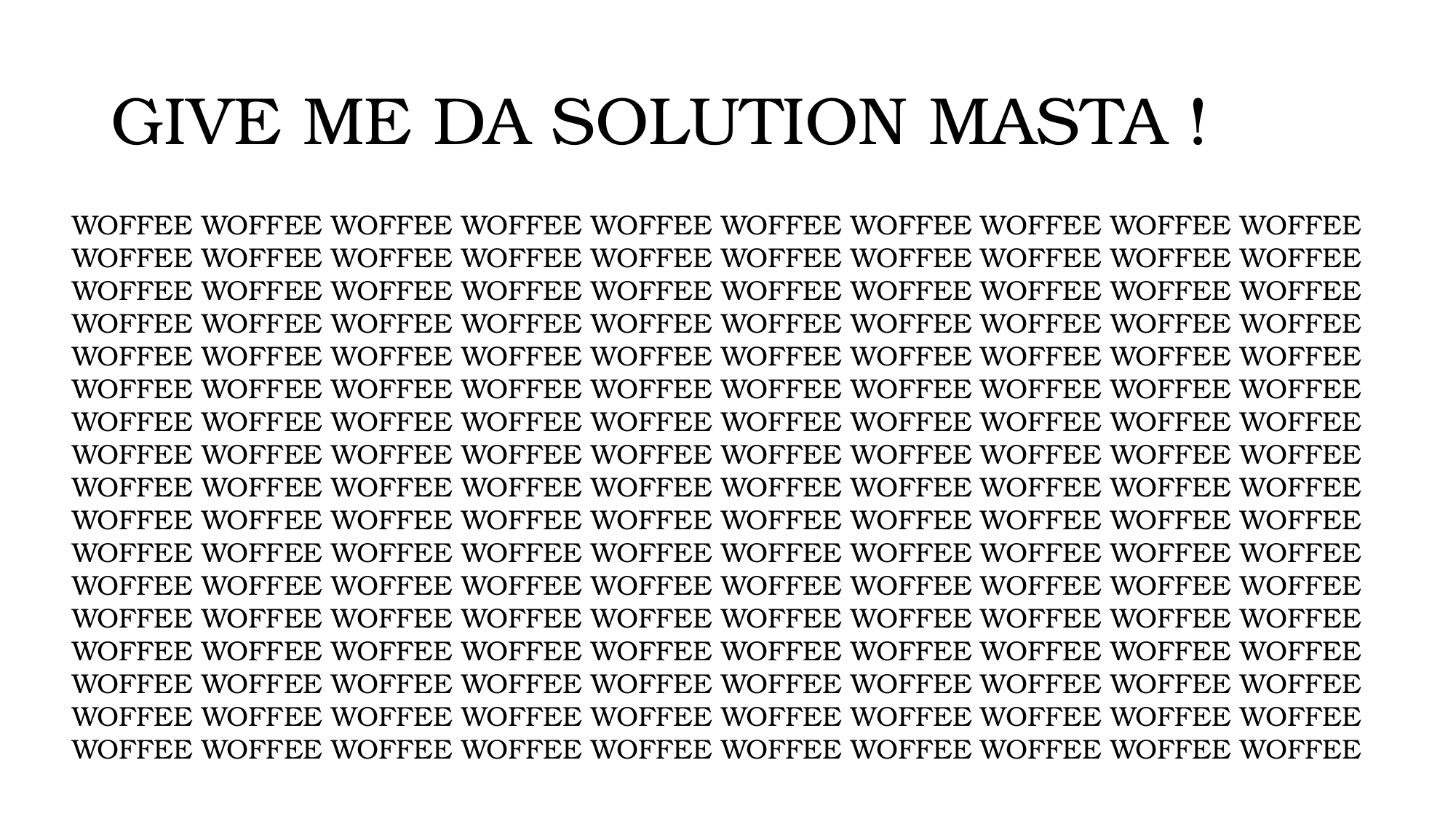

# GIVE ME DA SOLUTION MASTA !
WOFFEE WOFFEE WOFFEE WOFFEE WOFFEE WOFFEE WOFFEE WOFFEE WOFFEE WOFFEE
WOFFEE WOFFEE WOFFEE WOFFEE WOFFEE WOFFEE WOFFEE WOFFEE WOFFEE WOFFEE
WOFFEE WOFFEE WOFFEE WOFFEE WOFFEE WOFFEE WOFFEE WOFFEE WOFFEE WOFFEE
WOFFEE WOFFEE WOFFEE WOFFEE WOFFEE WOFFEE WOFFEE WOFFEE WOFFEE WOFFEE
WOFFEE WOFFEE WOFFEE WOFFEE WOFFEE WOFFEE WOFFEE WOFFEE WOFFEE WOFFEE
WOFFEE WOFFEE WOFFEE WOFFEE WOFFEE WOFFEE WOFFEE WOFFEE WOFFEE WOFFEE
WOFFEE WOFFEE WOFFEE WOFFEE WOFFEE WOFFEE WOFFEE WOFFEE WOFFEE WOFFEE
WOFFEE WOFFEE WOFFEE WOFFEE WOFFEE WOFFEE WOFFEE WOFFEE WOFFEE WOFFEE
WOFFEE WOFFEE WOFFEE WOFFEE WOFFEE WOFFEE WOFFEE WOFFEE WOFFEE WOFFEE
WOFFEE WOFFEE WOFFEE WOFFEE WOFFEE WOFFEE WOFFEE WOFFEE WOFFEE WOFFEE
WOFFEE WOFFEE WOFFEE WOFFEE WOFFEE WOFFEE WOFFEE WOFFEE WOFFEE WOFFEE
WOFFEE WOFFEE WOFFEE WOFFEE WOFFEE WOFFEE WOFFEE WOFFEE WOFFEE WOFFEE
WOFFEE WOFFEE WOFFEE WOFFEE WOFFEE WOFFEE WOFFEE WOFFEE WOFFEE WOFFEE
WOFFEE WOFFEE WOFFEE WOFFEE WOFFEE WOFFEE WOFFEE WOFFEE WOFFEE WOFFEE
WOFFEE WOFFEE WOFFEE WOFFEE WOFFEE WOFFEE WOFFEE WOFFEE WOFFEE WOFFEE
WOFFEE WOFFEE WOFFEE WOFFEE WOFFEE WOFFEE WOFFEE WOFFEE WOFFEE WOFFEE
WOFFEE WOFFEE WOFFEE WOFFEE WOFFEE WOFFEE WOFFEE WOFFEE WOFFEE WOFFEE